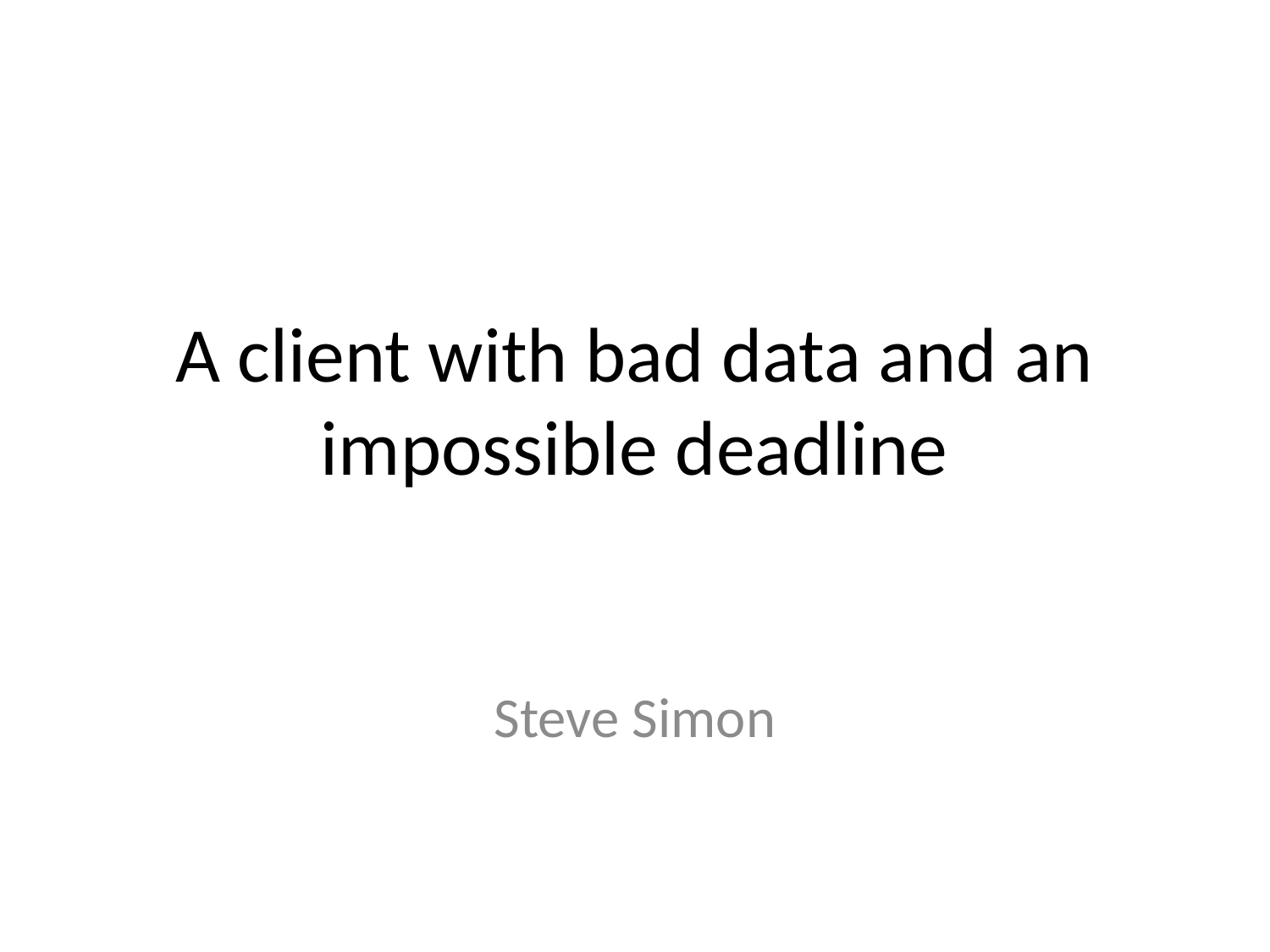

# A client with bad data and an impossible deadline
Steve Simon